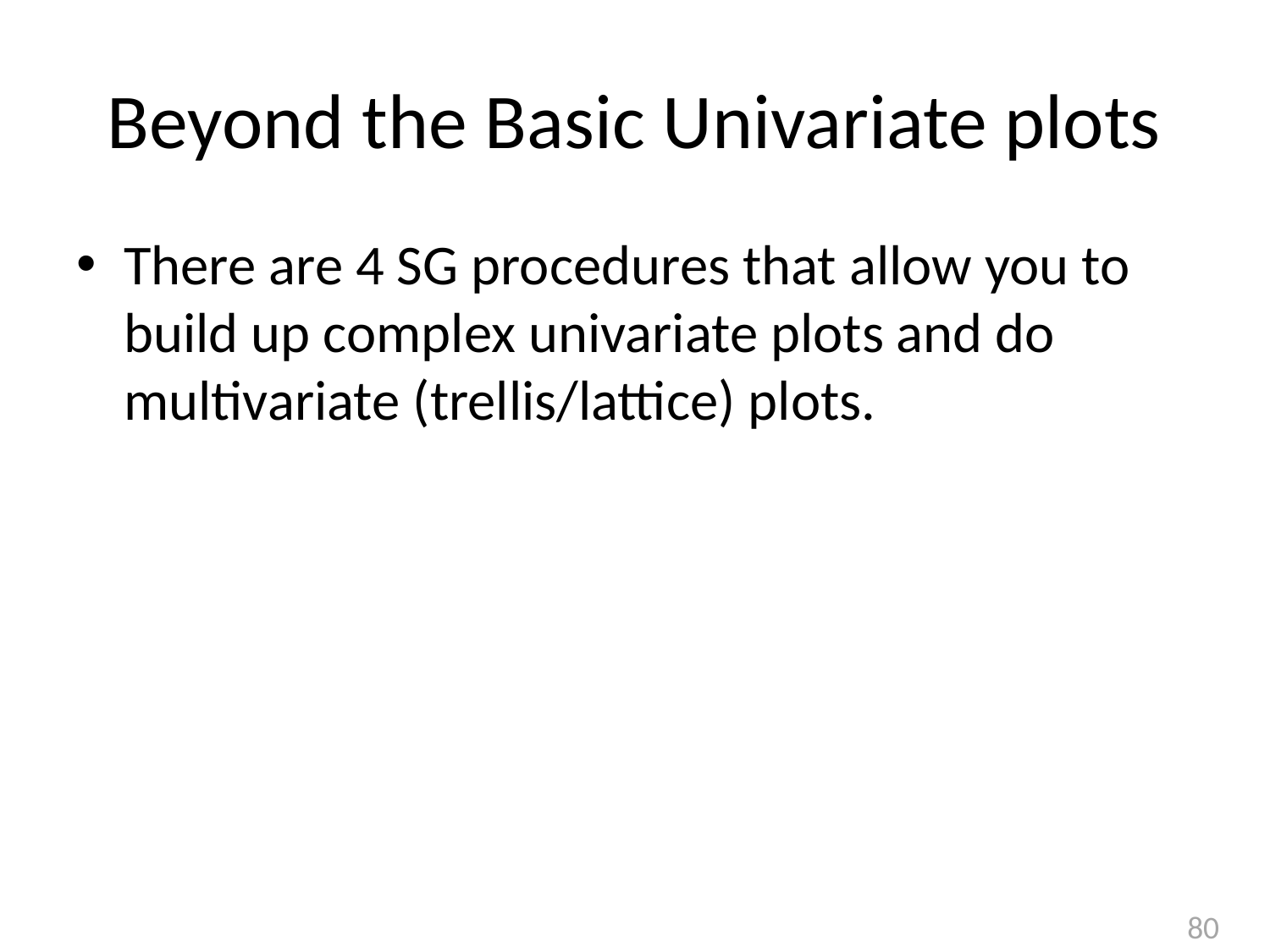

# Beyond the Basic Univariate plots
There are 4 SG procedures that allow you to build up complex univariate plots and do multivariate (trellis/lattice) plots.